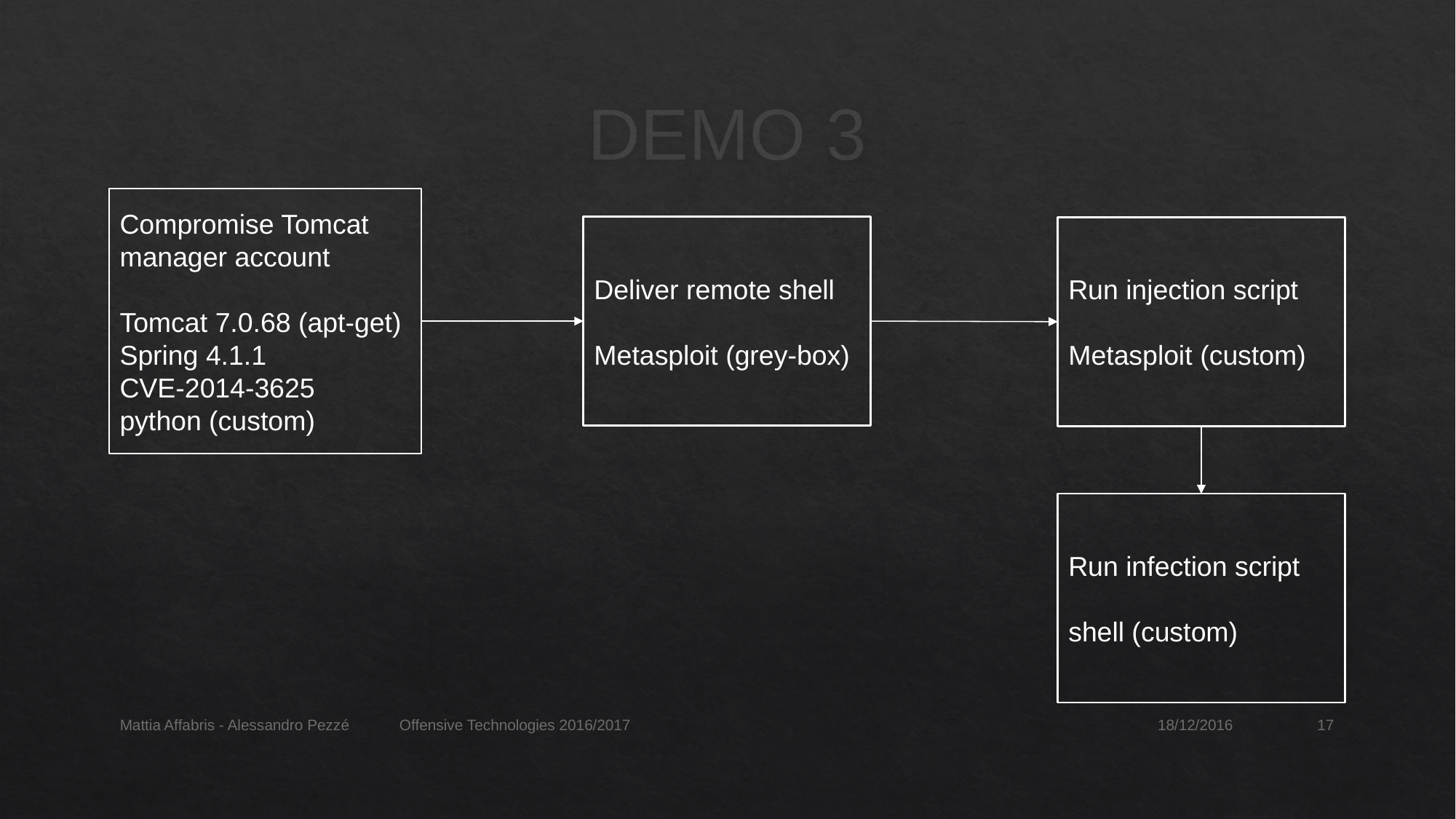

# DEMO 3
Compromise Tomcat manager account

Tomcat 7.0.68 (apt-get)
Spring 4.1.1
CVE-2014-3625
python (custom)
Deliver remote shell

Metasploit (grey-box)
Run injection script

Metasploit (custom)
Run infection script

shell (custom)
Mattia Affabris - Alessandro Pezzé            Offensive Technologies 2016/2017
18/12/2016
17